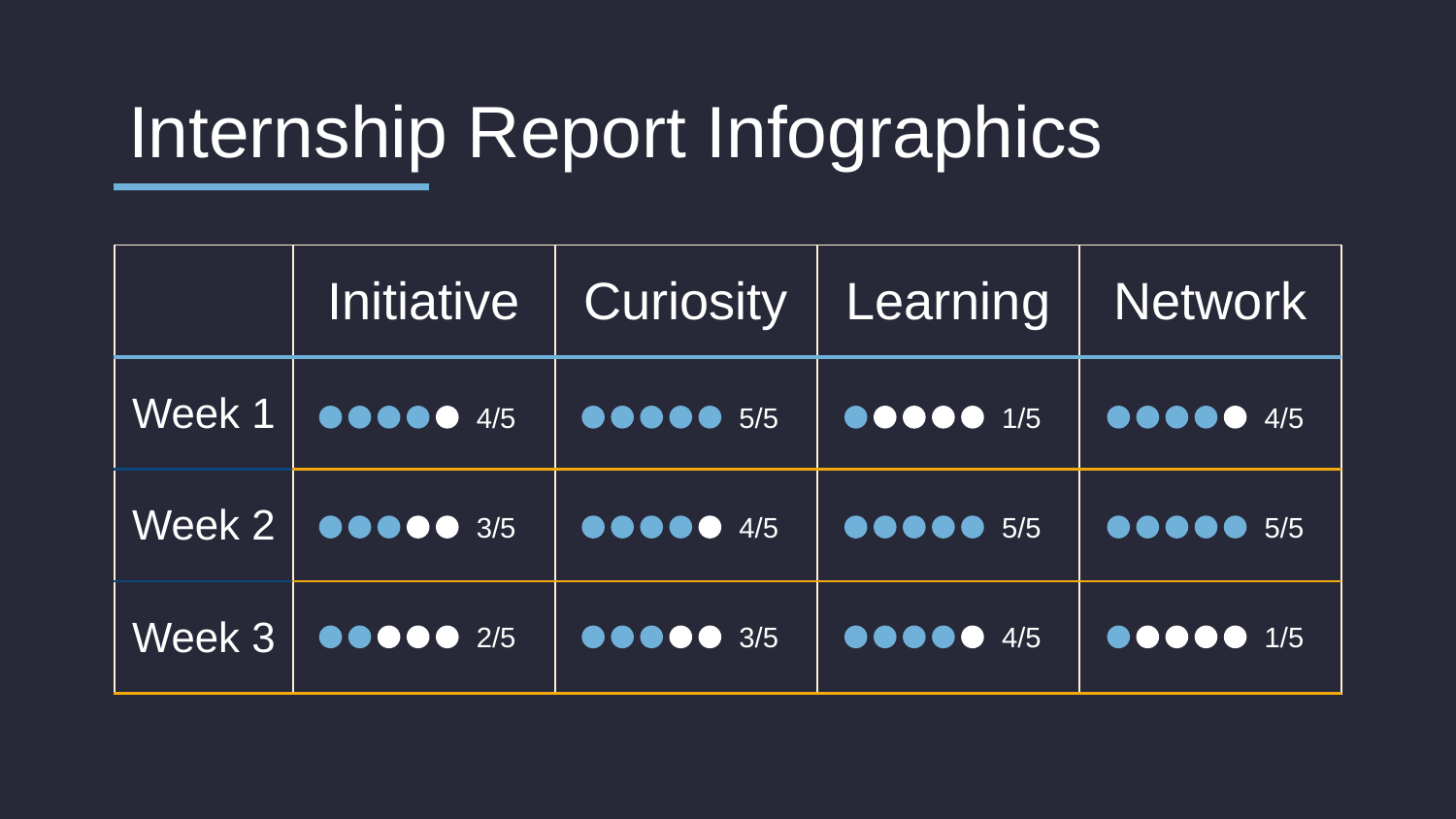

# Internship Report Infographics
|  | Initiative | Curiosity | Learning | Network |
| --- | --- | --- | --- | --- |
| Week 1 |  |  |  |  |
| Week 2 |  |  |  |  |
| Week 3 |  |  |  |  |
4/5
5/5
1/5
4/5

3/5
4/5
5/5
5/5

2/5
3/5
4/5
1/5